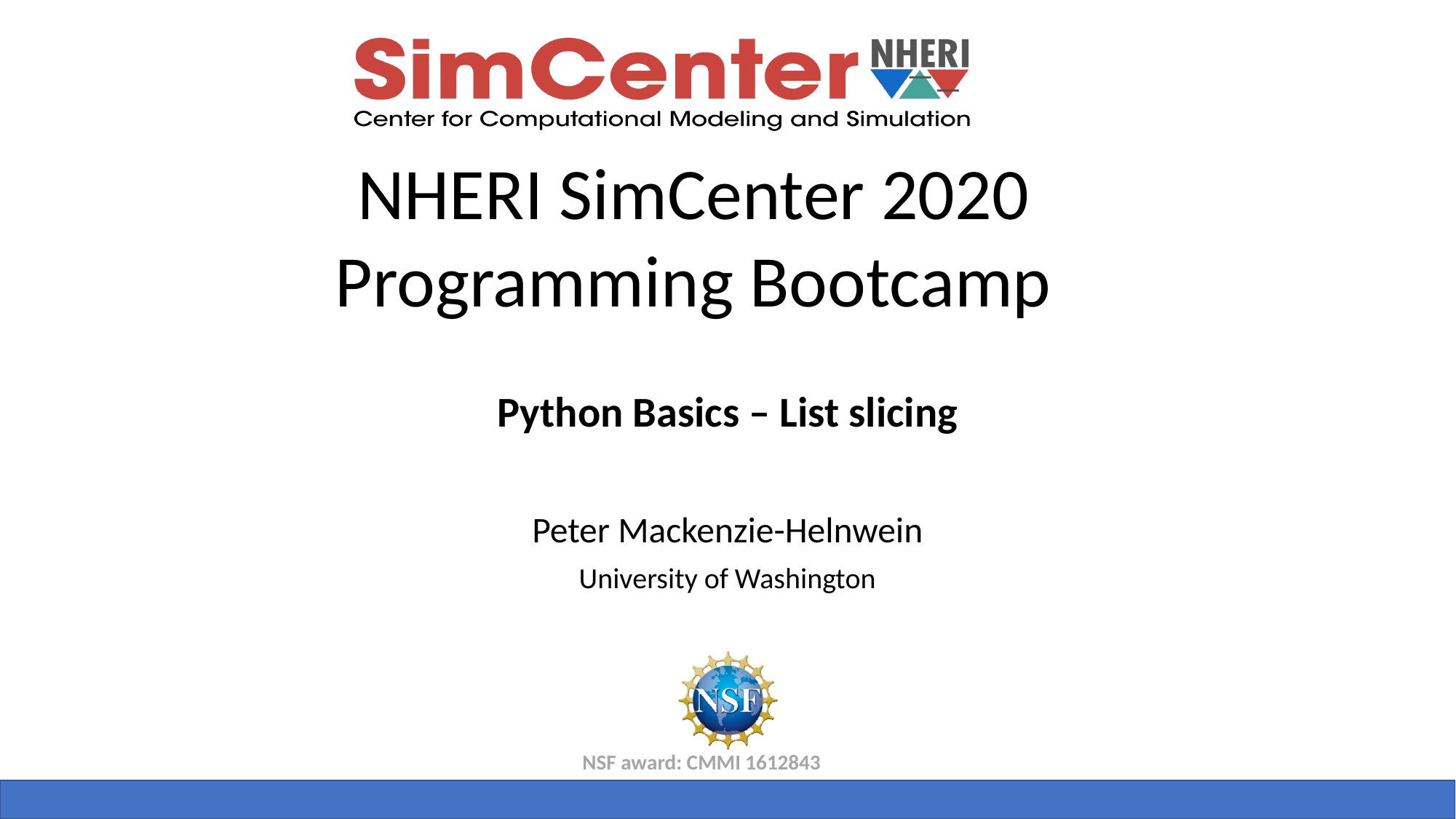

Python Basics – List slicing
Peter Mackenzie-Helnwein
University of Washington